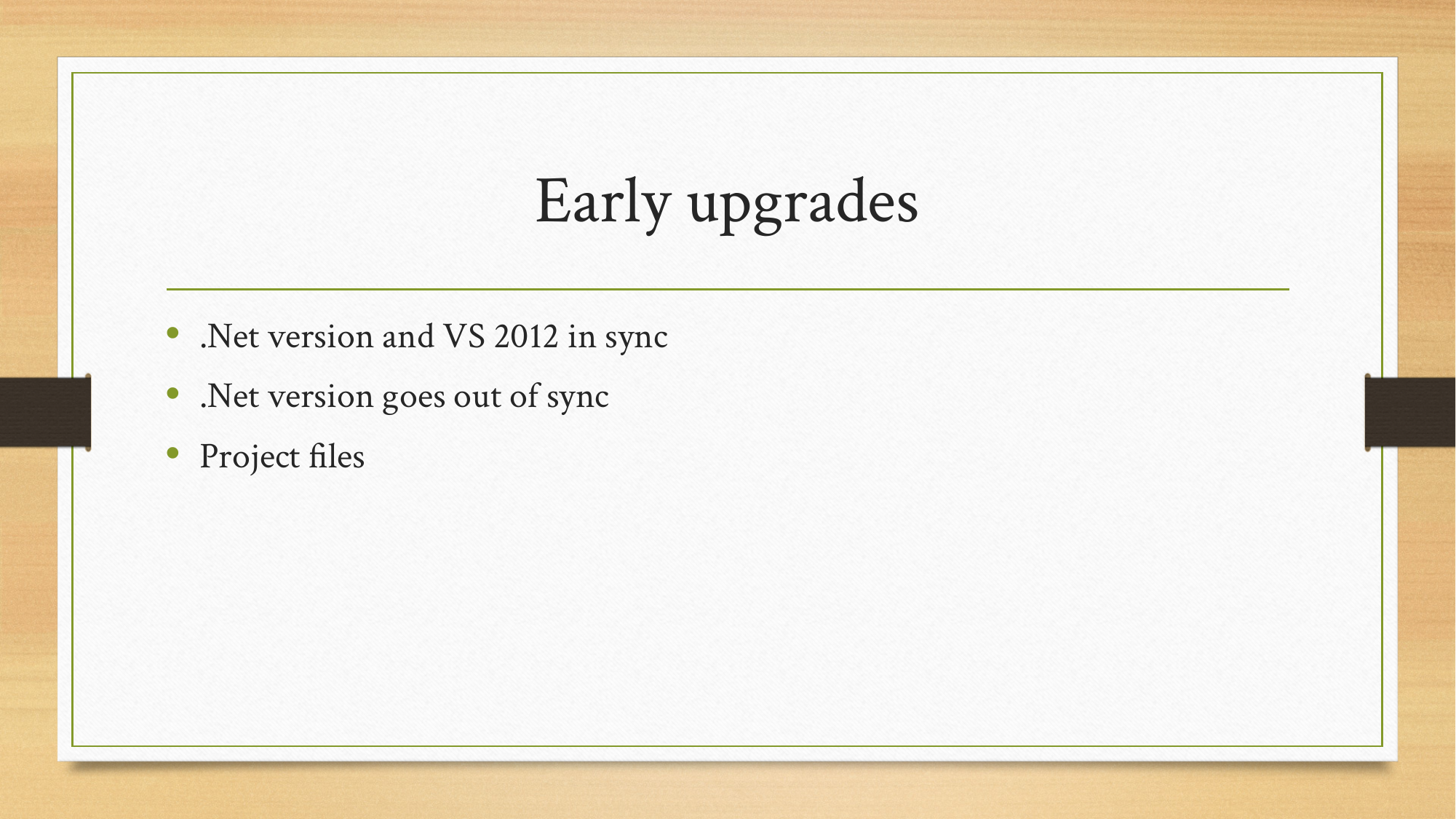

# Early upgrades
.Net version and VS 2012 in sync
.Net version goes out of sync
Project files